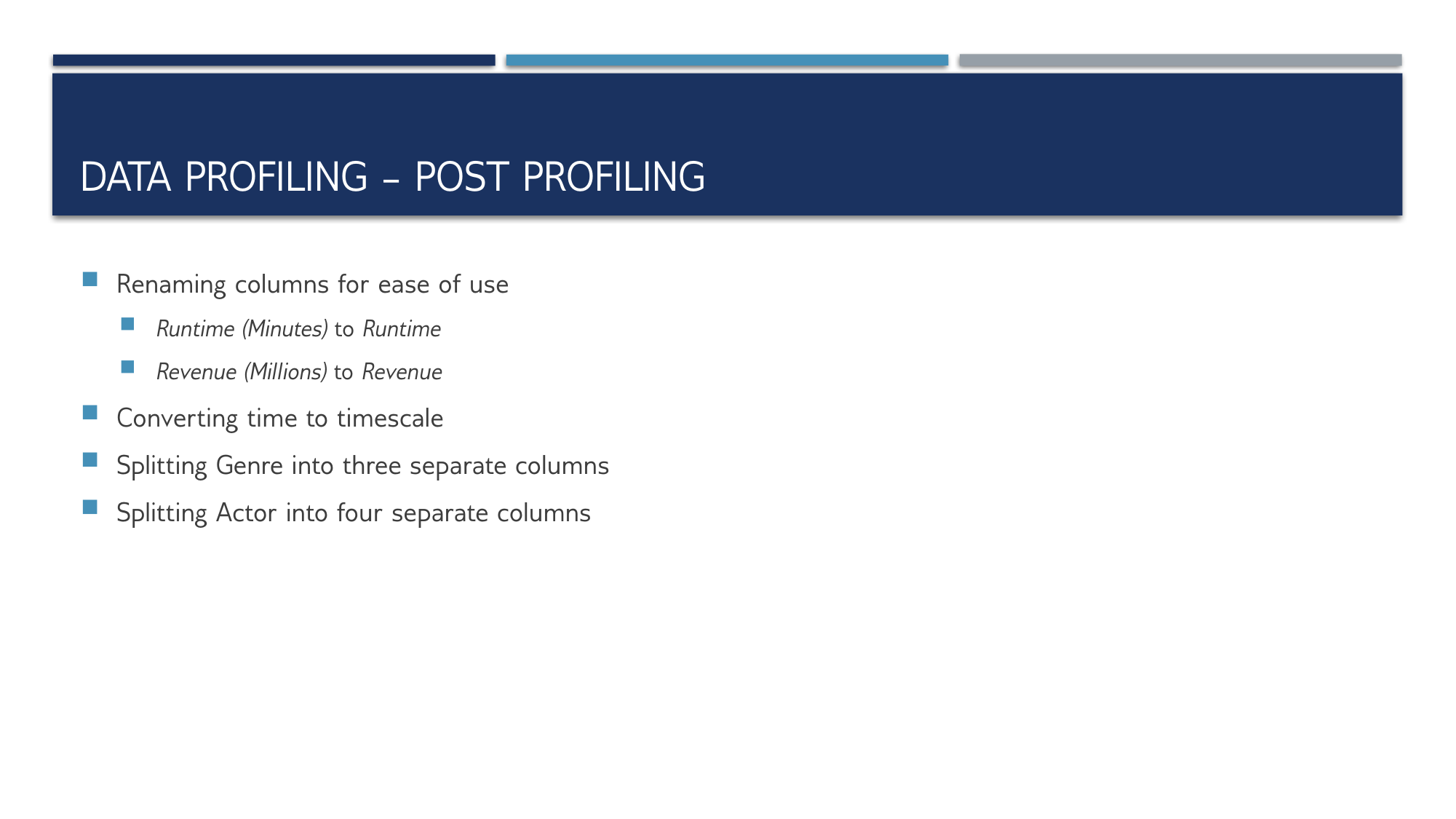

# Data profiling – post profiling
Renaming columns for ease of use
Runtime (Minutes) to Runtime
Revenue (Millions) to Revenue
Converting time to timescale
Splitting Genre into three separate columns
Splitting Actor into four separate columns